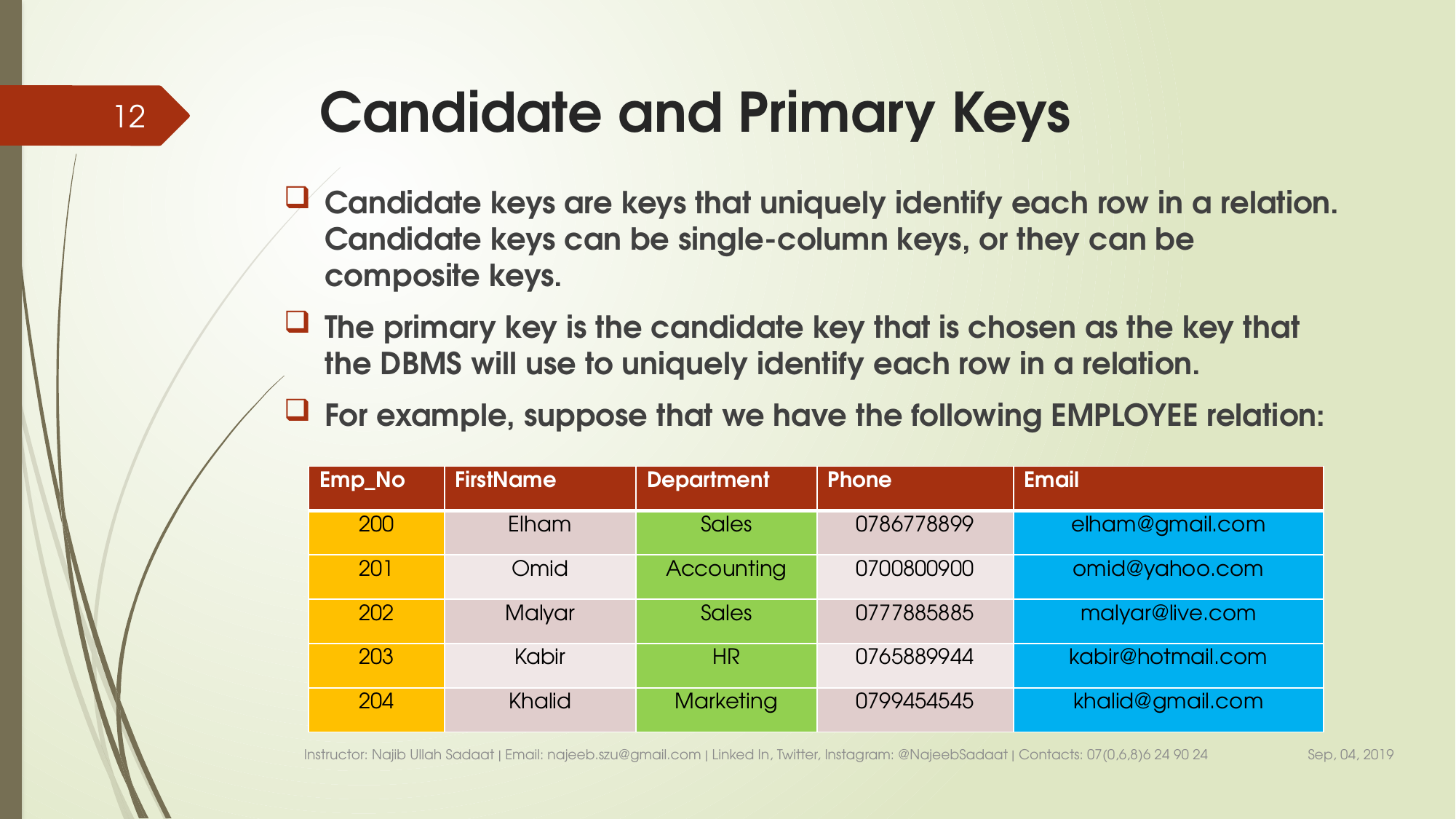

# Candidate and Primary Keys
12
Candidate keys are keys that uniquely identify each row in a relation. Candidate keys can be single-column keys, or they can be composite keys.
The primary key is the candidate key that is chosen as the key that the DBMS will use to uniquely identify each row in a relation.
For example, suppose that we have the following EMPLOYEE relation:
| Emp\_No | FirstName | Department | Phone | Email |
| --- | --- | --- | --- | --- |
| 200 | Elham | Sales | 0786778899 | elham@gmail.com |
| 201 | Omid | Accounting | 0700800900 | omid@yahoo.com |
| 202 | Malyar | Sales | 0777885885 | malyar@live.com |
| 203 | Kabir | HR | 0765889944 | kabir@hotmail.com |
| 204 | Khalid | Marketing | 0799454545 | khalid@gmail.com |
Sep, 04, 2019
Instructor: Najib Ullah Sadaat | Email: najeeb.szu@gmail.com | Linked In, Twitter, Instagram: @NajeebSadaat | Contacts: 07(0,6,8)6 24 90 24